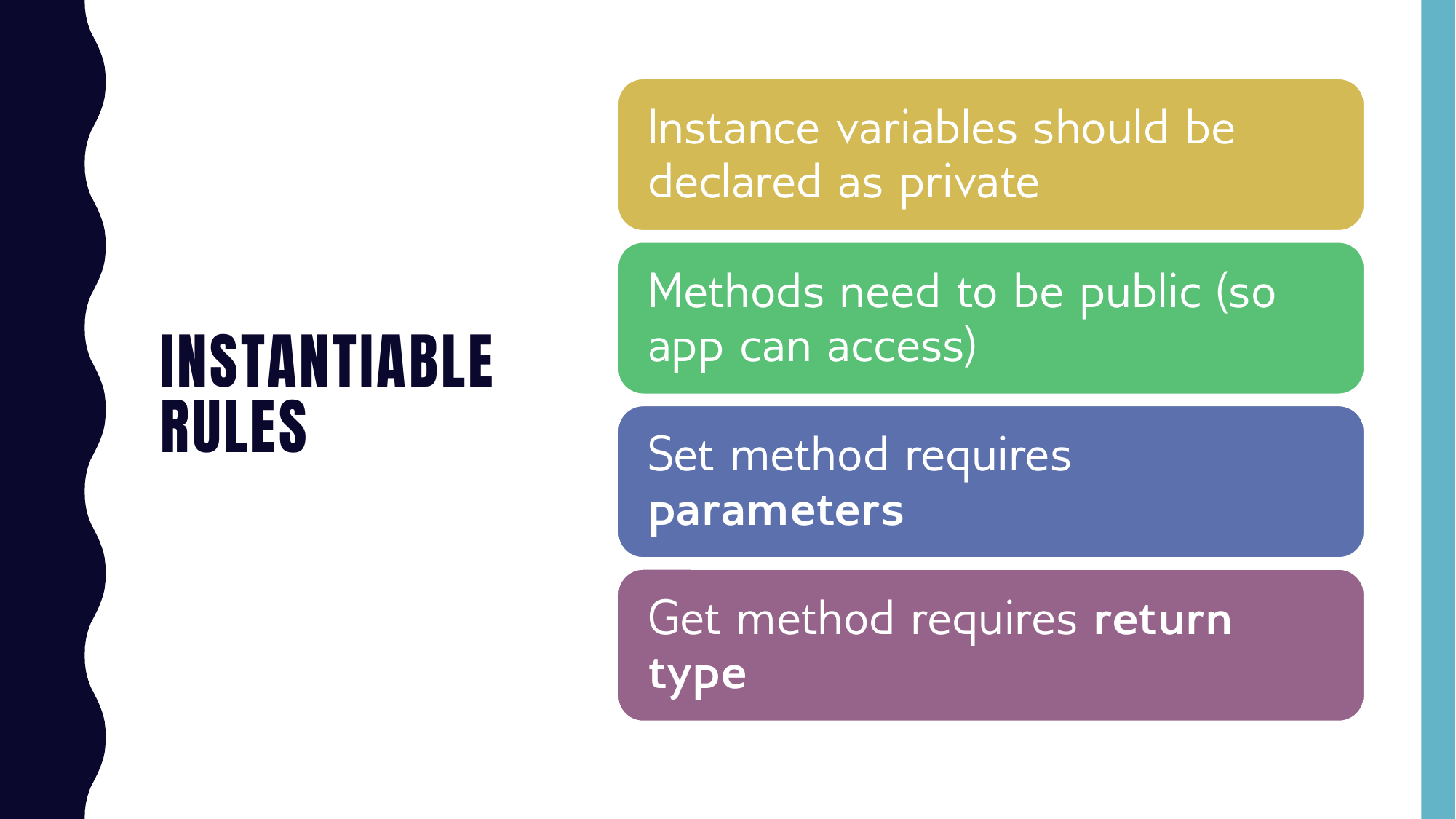

Instance variables should be declared as private
Methods need to be public (so app can access)
Set method requires parameters
Get method requires return type
# Instantiable rules